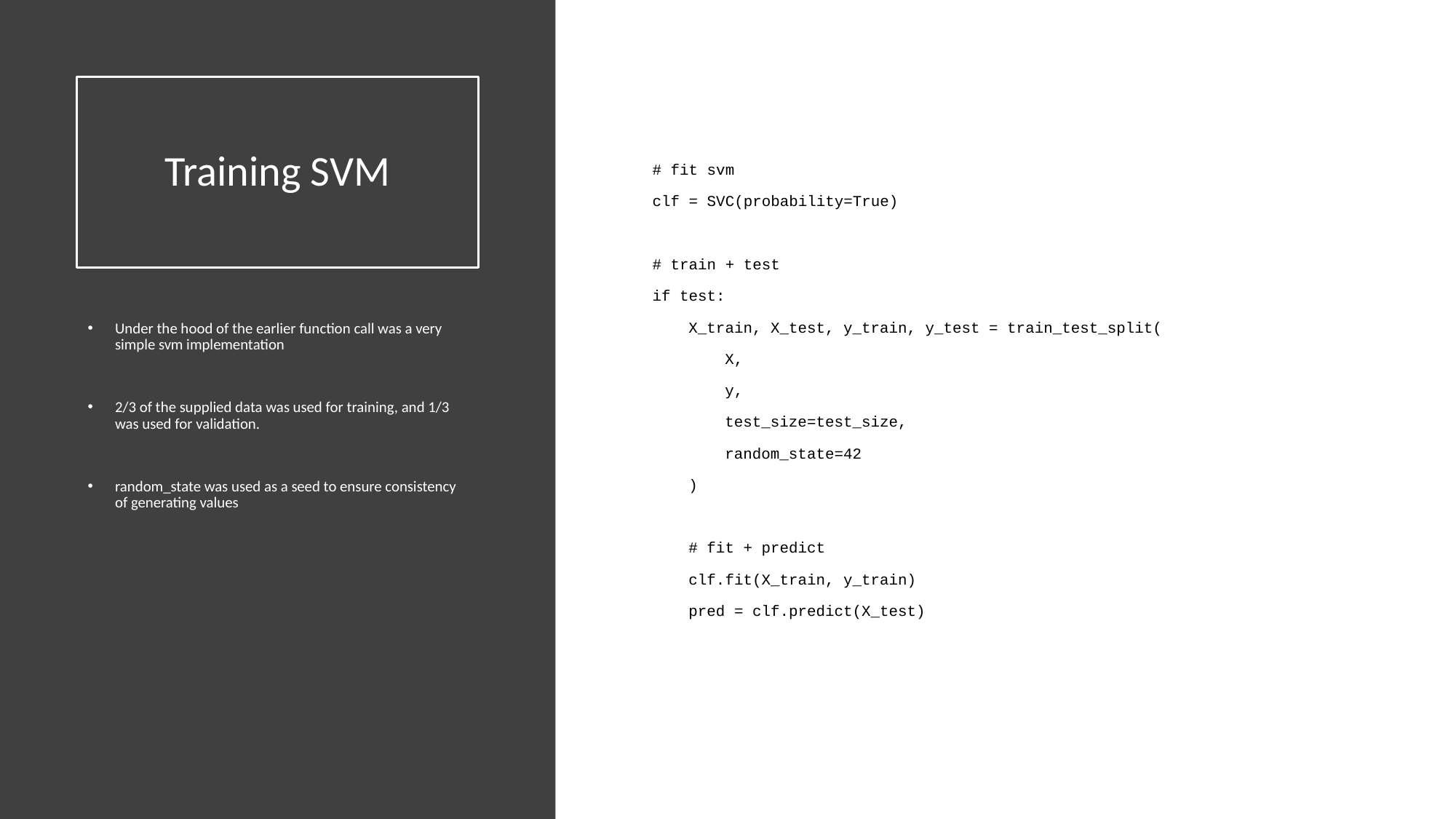

# Training SVM
 # fit svm
 clf = SVC(probability=True)

 # train + test
 if test:
     X_train, X_test, y_train, y_test = train_test_split(
         X,
         y,
         test_size=test_size,
         random_state=42
     )

     # fit + predict
     clf.fit(X_train, y_train)
     pred = clf.predict(X_test)
Under the hood of the earlier function call was a very simple svm implementation

2/3 of the supplied data was used for training, and 1/3 was used for validation.

random_state was used as a seed to ensure consistency of generating values